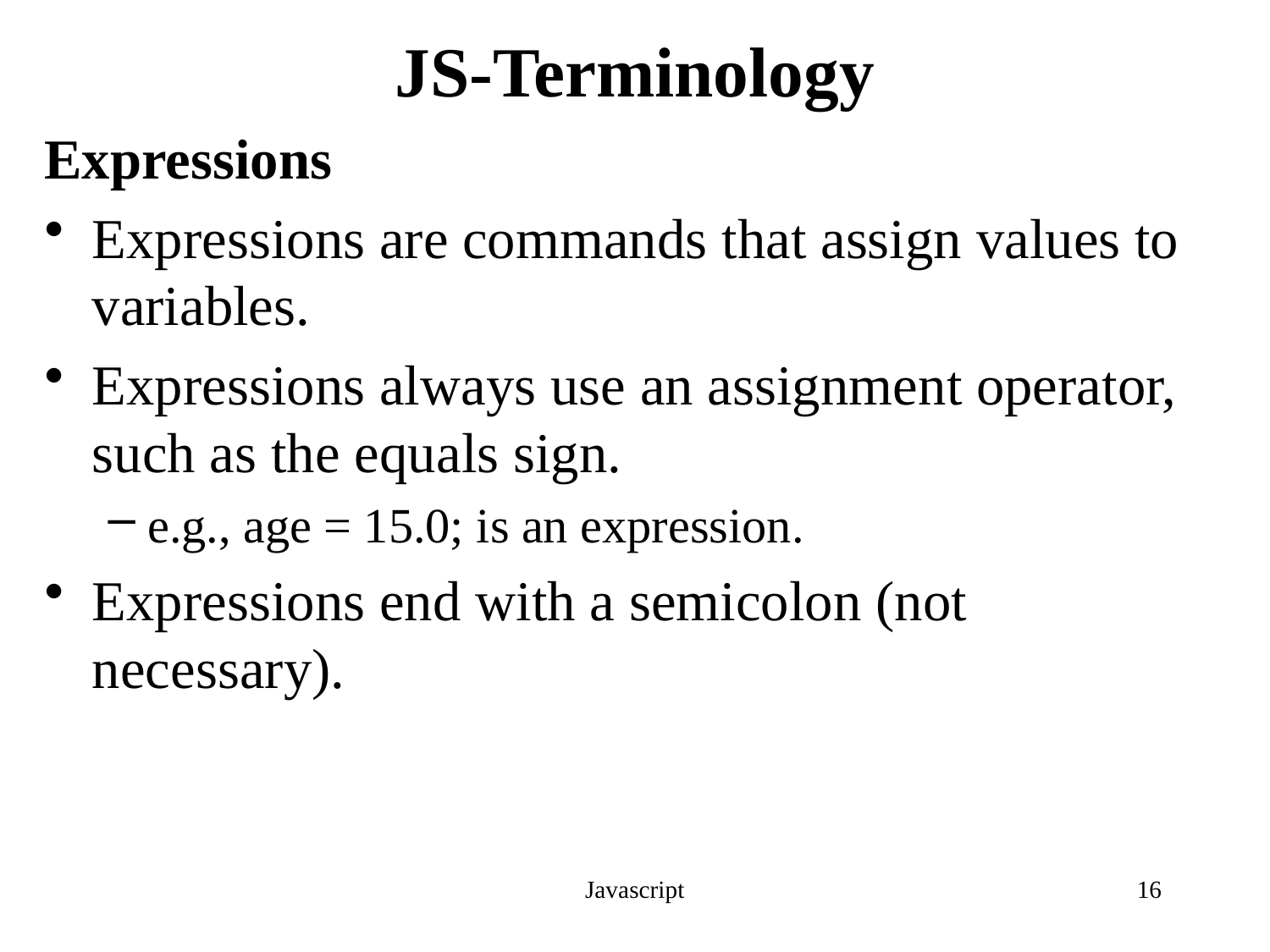

# JS-Terminology
Expressions
Expressions are commands that assign values to variables.
Expressions always use an assignment operator, such as the equals sign.
e.g., age = 15.0; is an expression.
Expressions end with a semicolon (not necessary).
Javascript
16